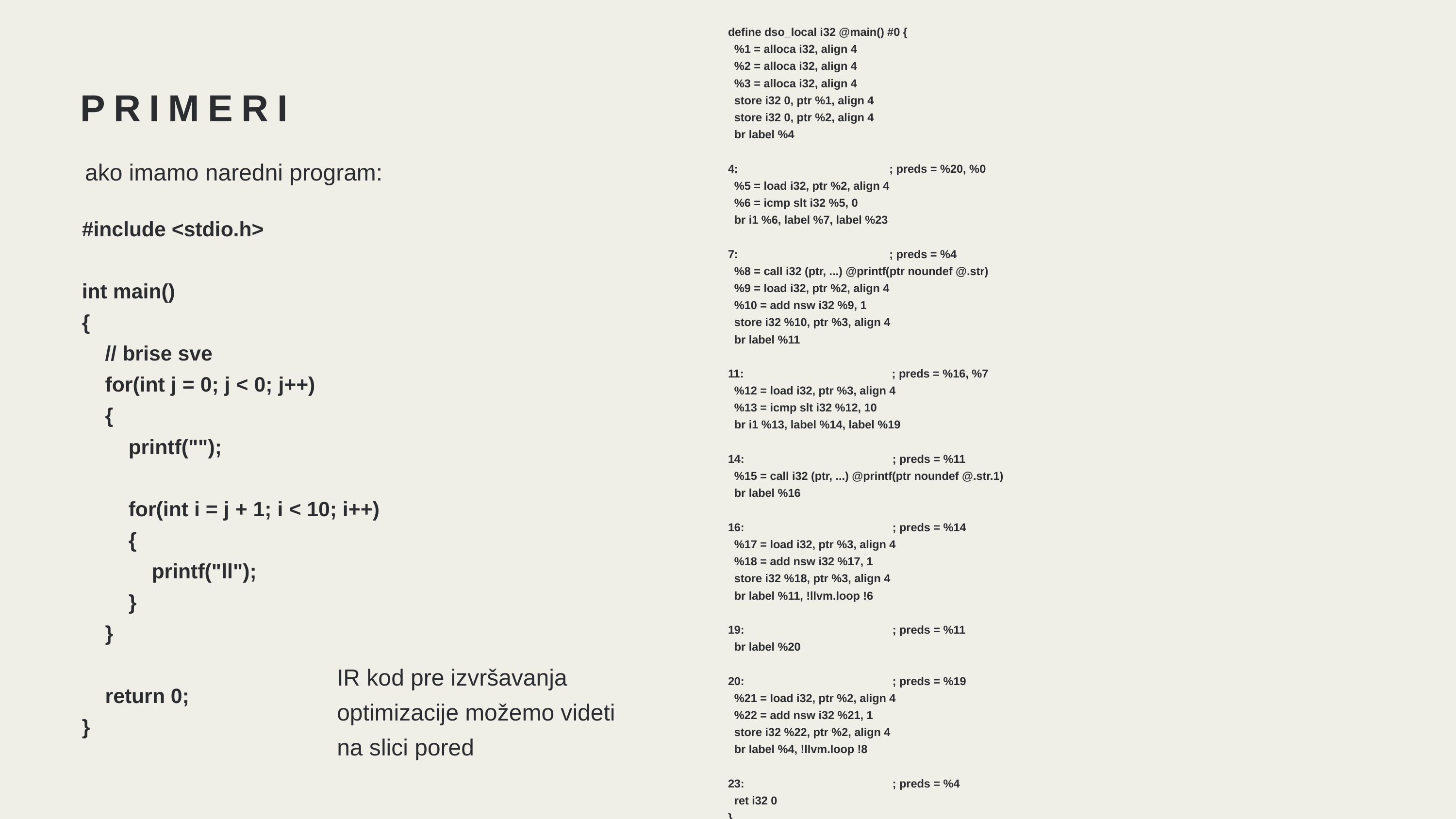

define dso_local i32 @main() #0 {
  %1 = alloca i32, align 4
  %2 = alloca i32, align 4
  %3 = alloca i32, align 4
  store i32 0, ptr %1, align 4
  store i32 0, ptr %2, align 4
  br label %4

4:                                                ; preds = %20, %0
  %5 = load i32, ptr %2, align 4
  %6 = icmp slt i32 %5, 0
  br i1 %6, label %7, label %23

7:                                                ; preds = %4
  %8 = call i32 (ptr, ...) @printf(ptr noundef @.str)
  %9 = load i32, ptr %2, align 4
  %10 = add nsw i32 %9, 1
  store i32 %10, ptr %3, align 4
  br label %11

11:                                               ; preds = %16, %7
  %12 = load i32, ptr %3, align 4
  %13 = icmp slt i32 %12, 10
  br i1 %13, label %14, label %19

14:                                               ; preds = %11
  %15 = call i32 (ptr, ...) @printf(ptr noundef @.str.1)
  br label %16

16:                                               ; preds = %14
  %17 = load i32, ptr %3, align 4
  %18 = add nsw i32 %17, 1
  store i32 %18, ptr %3, align 4
  br label %11, !llvm.loop !6

19:                                               ; preds = %11
  br label %20

20:                                               ; preds = %19
  %21 = load i32, ptr %2, align 4
  %22 = add nsw i32 %21, 1
  store i32 %22, ptr %2, align 4
  br label %4, !llvm.loop !8

23:                                               ; preds = %4
  ret i32 0
}
PRIMERI

ako imamo naredni program:
#include <stdio.h>

int main()
{
    // brise sve
    for(int j = 0; j < 0; j++)
    {
        printf("");

        for(int i = j + 1; i < 10; i++)
        {
            printf("ll");
        }
    }

    return 0;
}
IR kod pre izvršavanja optimizacije možemo videti na slici pored